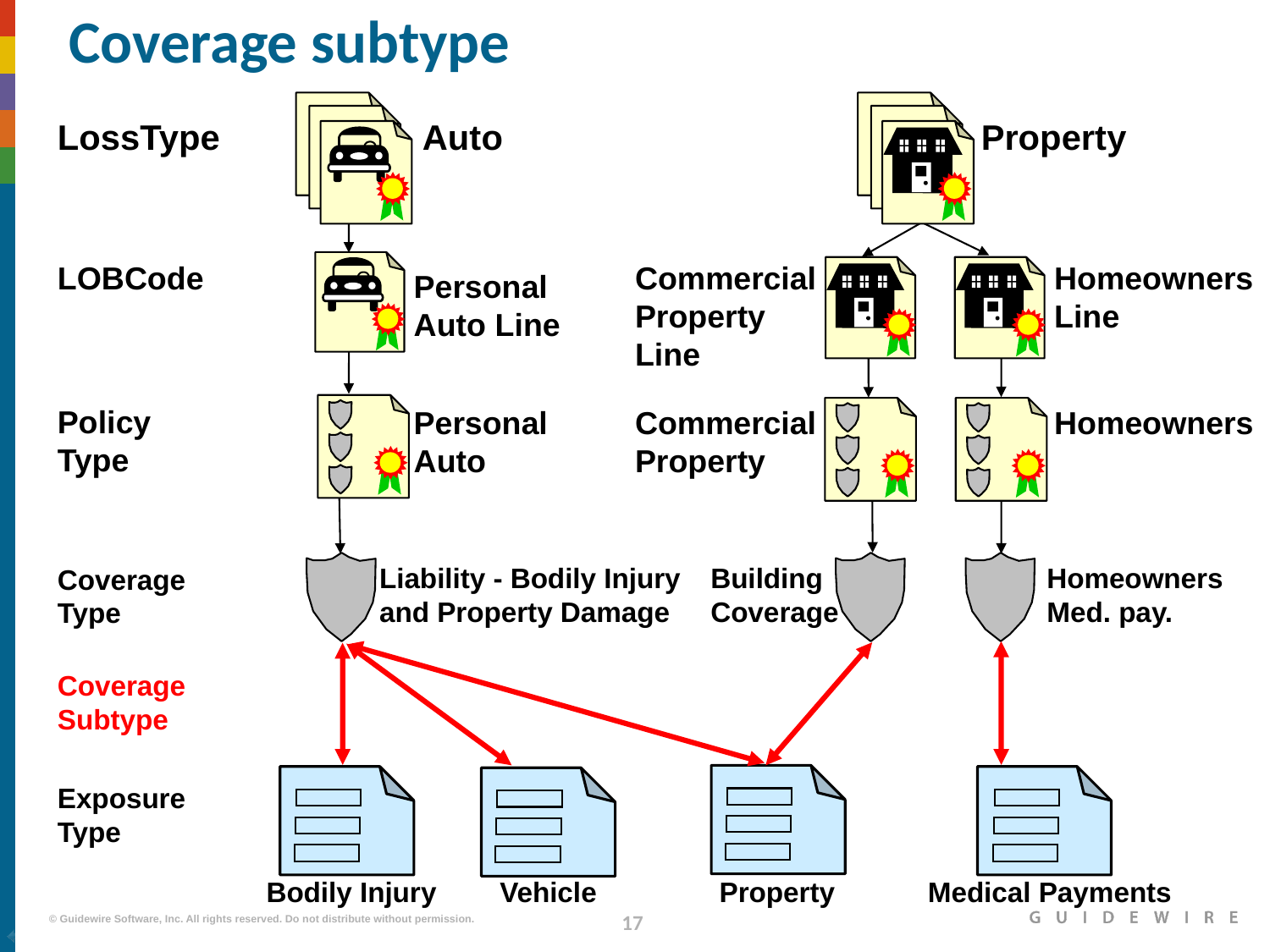

# Coverage subtype

LossType
Auto
Property

LOBCode
Commercial Property Line
Homeowners Line
Personal
Auto Line

Policy
Type
Personal
Auto
Commercial
Property
Homeowners

Liability - Bodily Injury and Property Damage
Building Coverage
Homeowners Med. pay.
Coverage
Type

Coverage
Subtype

Property

Bodily Injury

Vehicle
Exposure
Type
Medical Payments
|EOS~017|